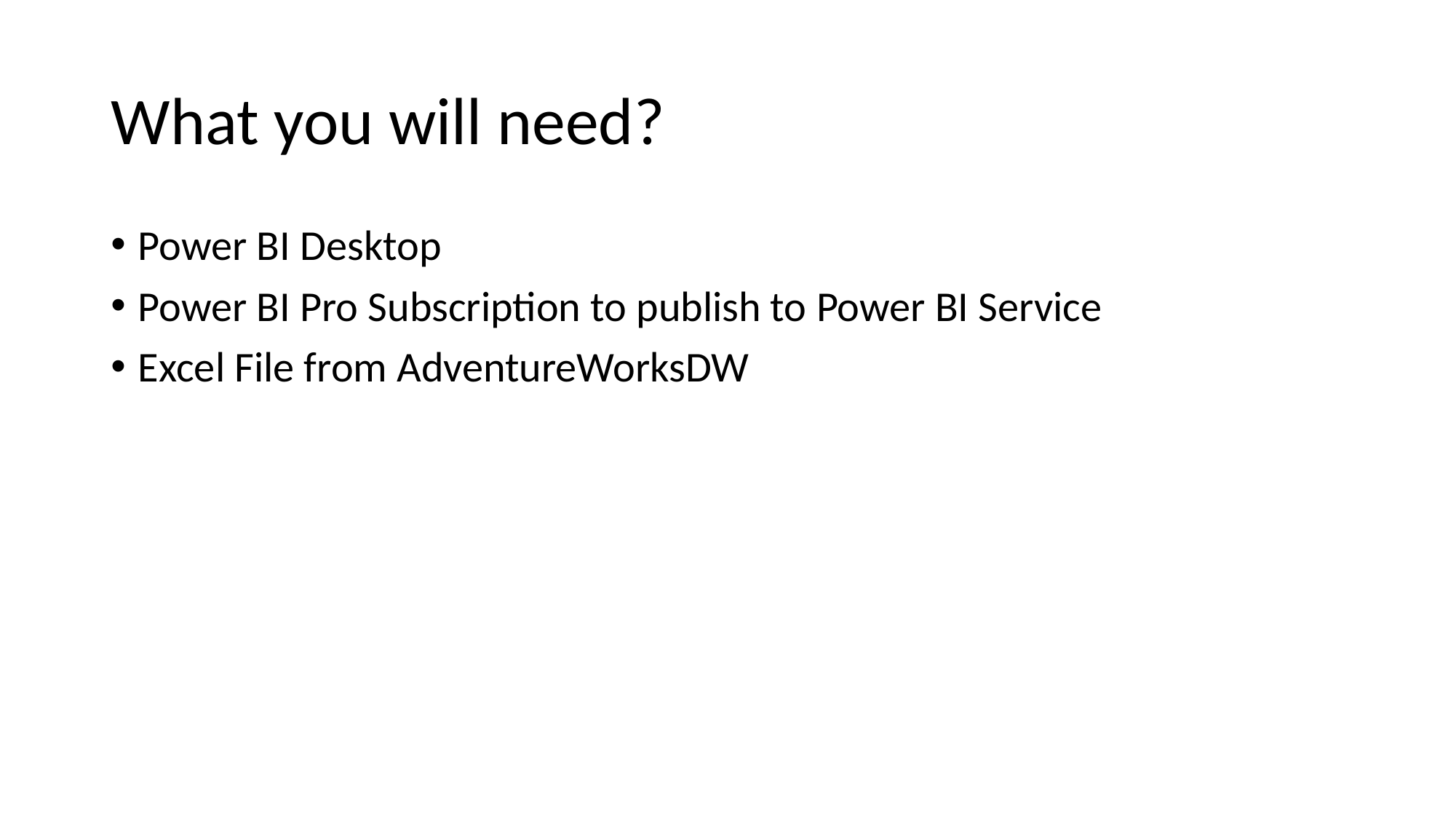

# What you will need?
Power BI Desktop
Power BI Pro Subscription to publish to Power BI Service
Excel File from AdventureWorksDW